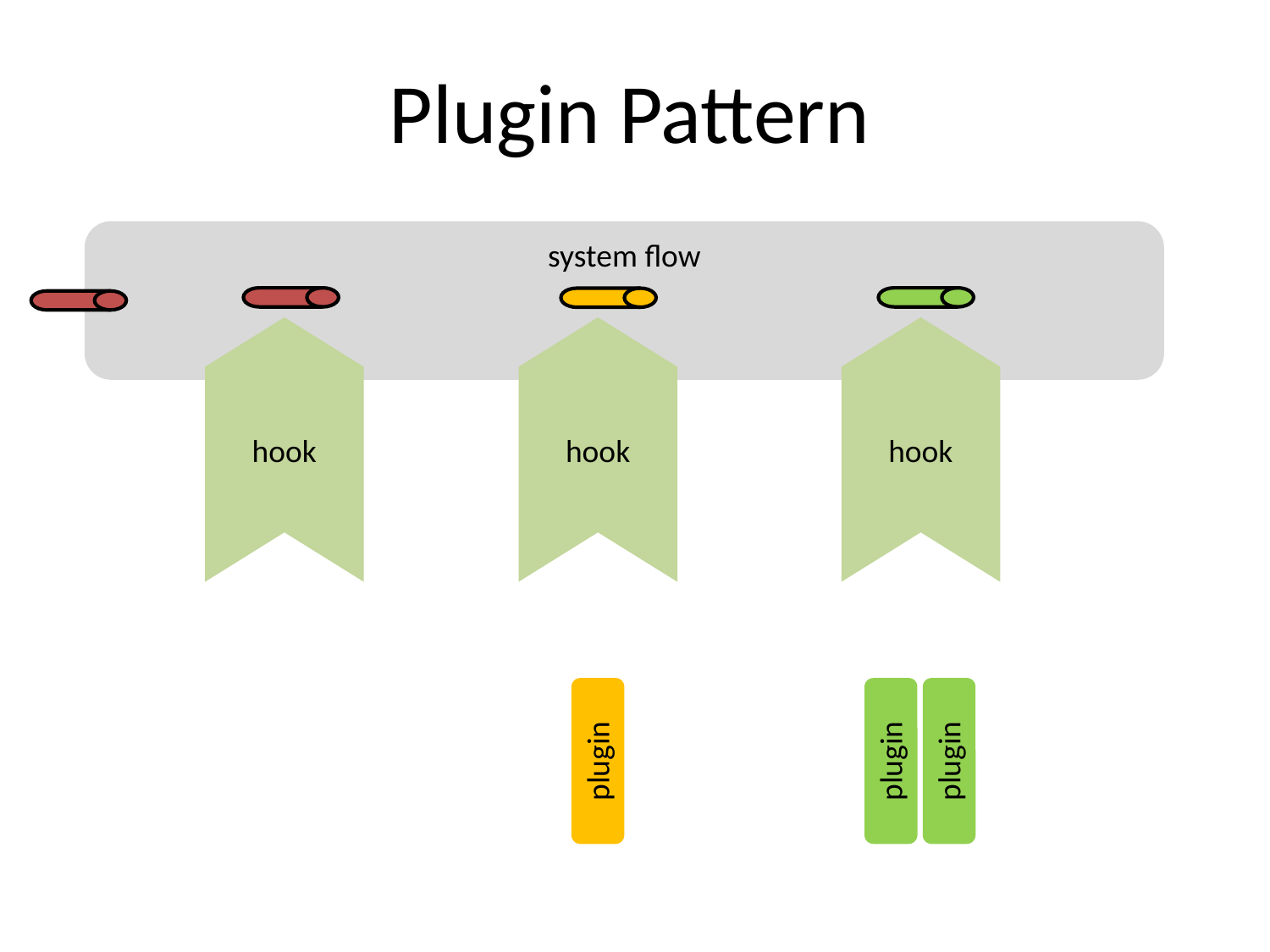

Plugin Pattern
system flow

hook
hook
hook
plugin
plugin
plugin